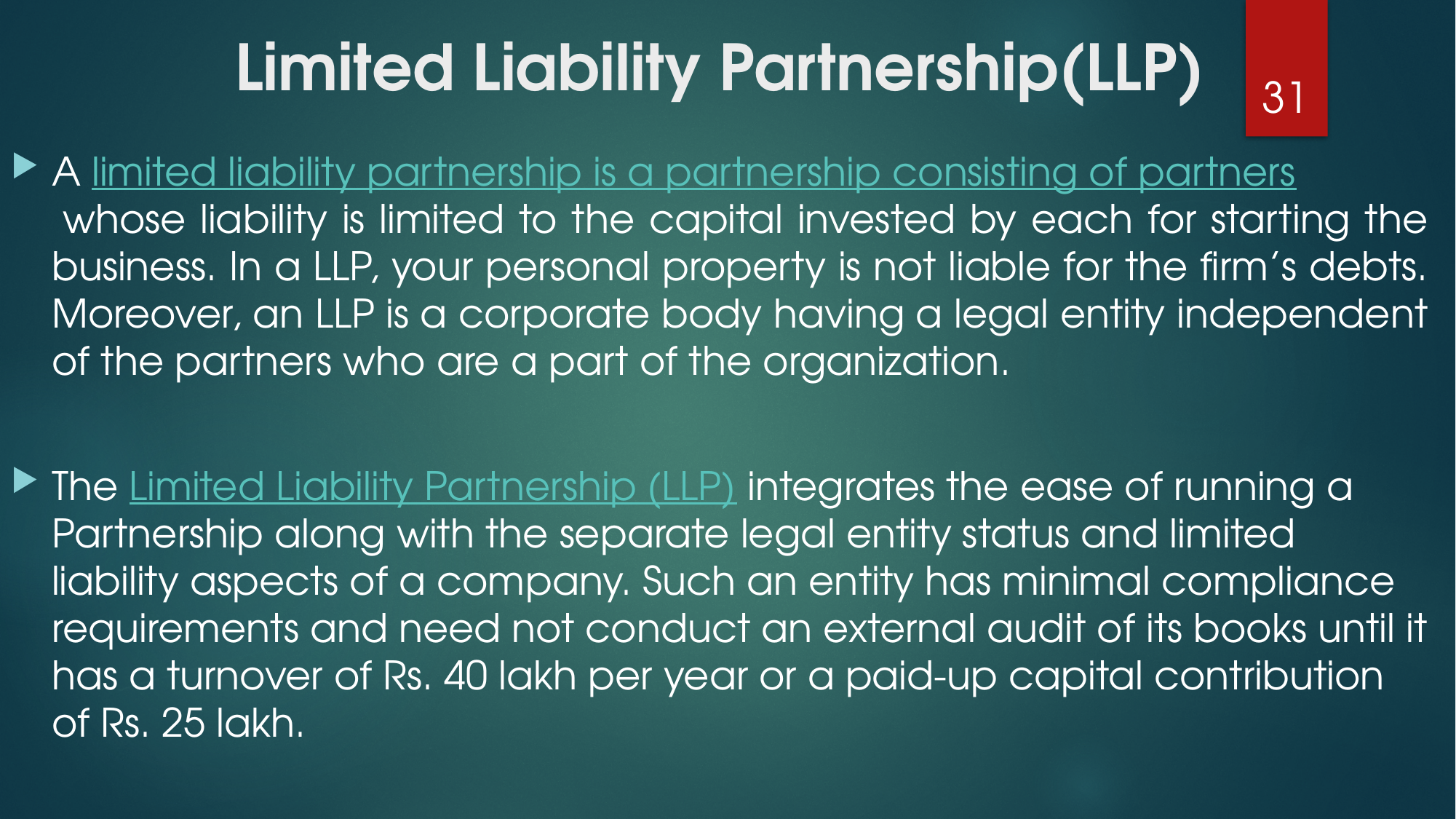

# Limited Liability Partnership(LLP)
31
A limited liability partnership is a partnership consisting of partners whose liability is limited to the capital invested by each for starting the business. In a LLP, your personal property is not liable for the firm’s debts. Moreover, an LLP is a corporate body having a legal entity independent of the partners who are a part of the organization.

The Limited Liability Partnership (LLP) integrates the ease of running a Partnership along with the separate legal entity status and limited liability aspects of a company. Such an entity has minimal compliance requirements and need not conduct an external audit of its books until it has a turnover of Rs. 40 lakh per year or a paid-up capital contribution of Rs. 25 lakh.